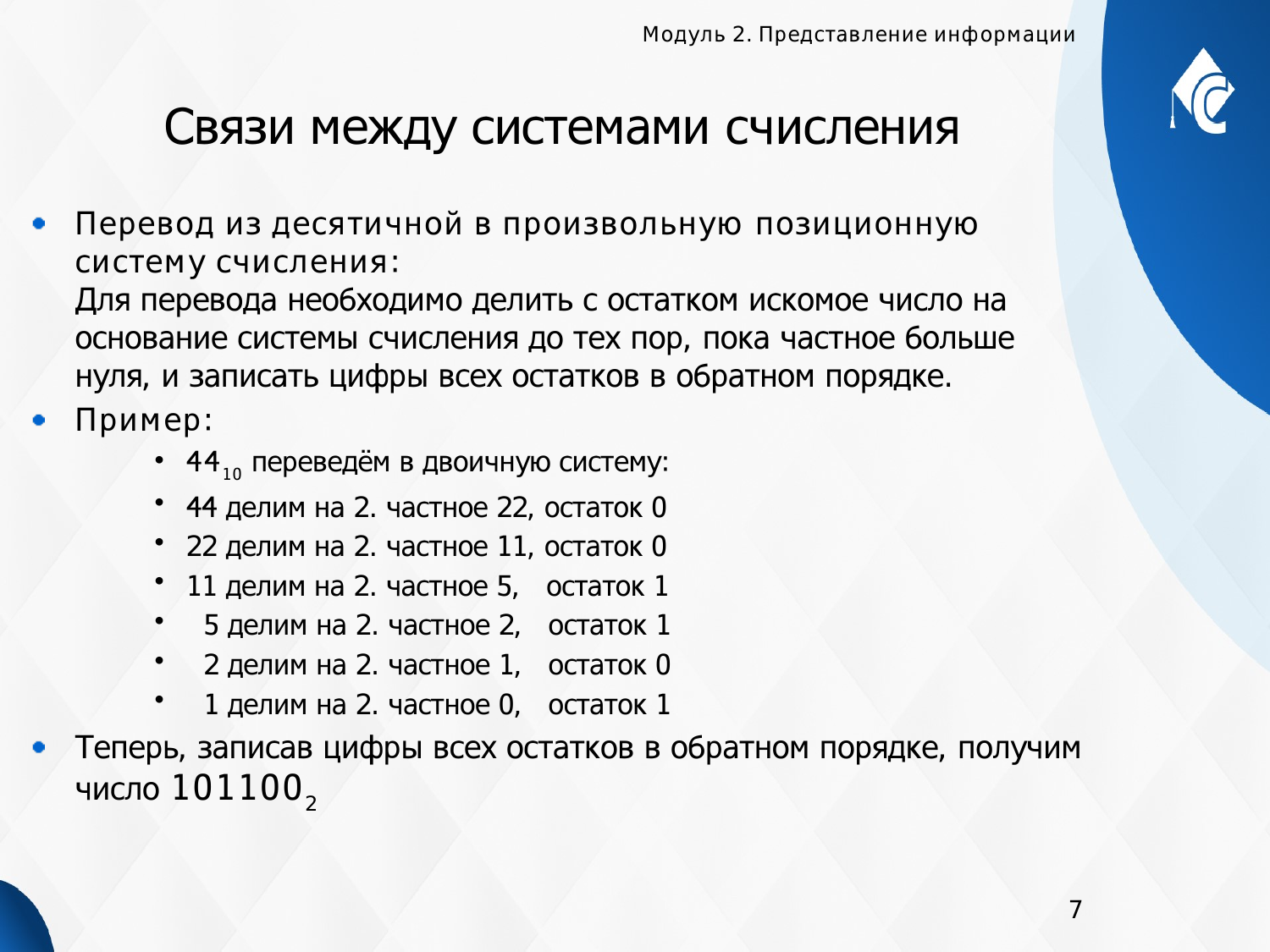

Модуль 2. Представление информации
# Связи между системами счисления
Перевод из десятичной в произвольную позиционную систему счисления:
Для перевода необходимо делить с остатком искомое число на основание системы счисления до тех пор, пока частное больше нуля, и записать цифры всех остатков в обратном порядке.
Пример:
4410 переведём в двоичную систему:
44 делим на 2. частное 22, остаток 0
22 делим на 2. частное 11, остаток 0
11 делим на 2. частное 5,   остаток 1
  5 делим на 2. частное 2,   остаток 1
  2 делим на 2. частное 1,   остаток 0
  1 делим на 2. частное 0,   остаток 1
Теперь, записав цифры всех остатков в обратном порядке, получим число 1011002
7